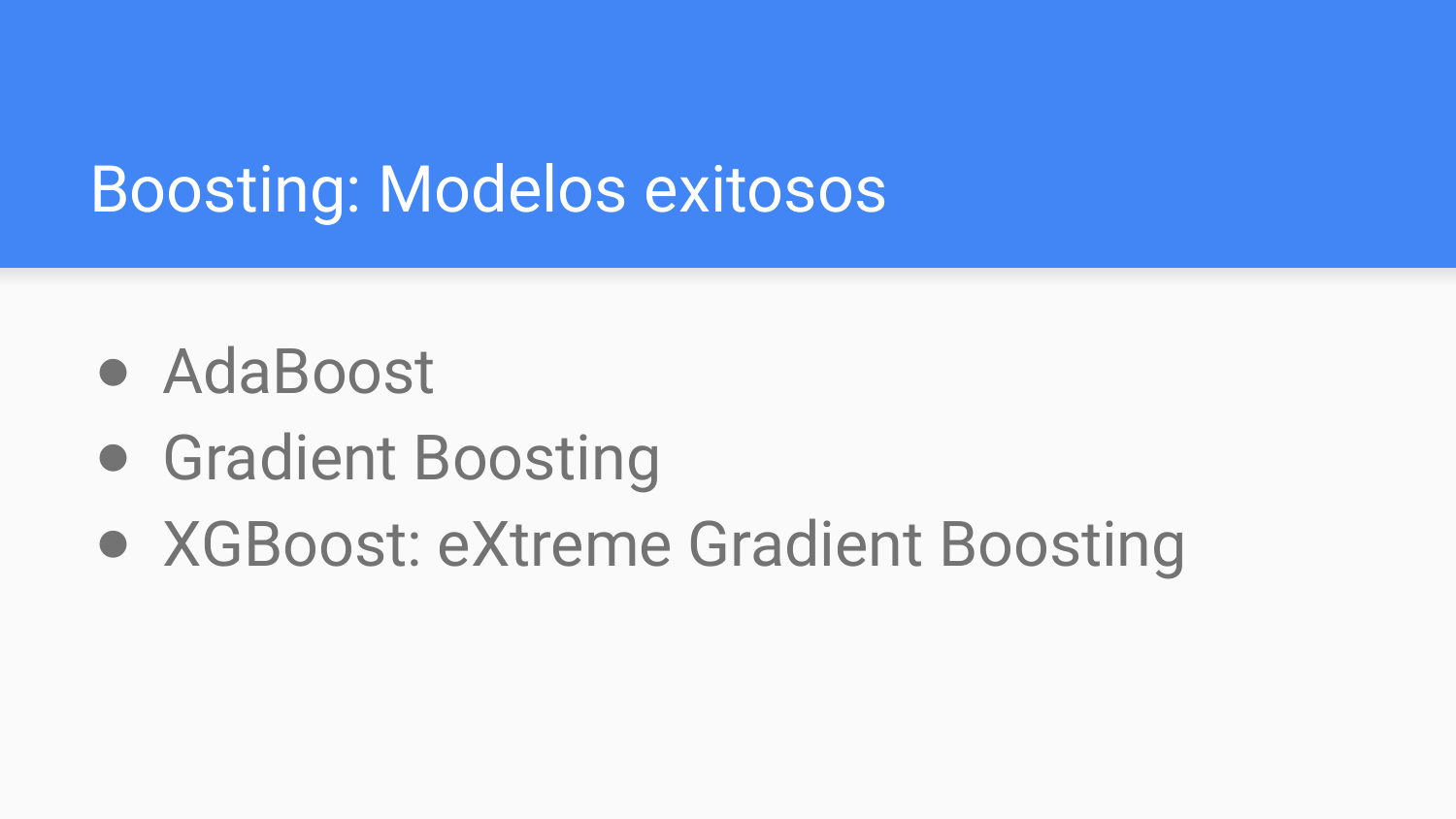

# Boosting: Modelos exitosos
AdaBoost
Gradient Boosting
XGBoost: eXtreme Gradient Boosting